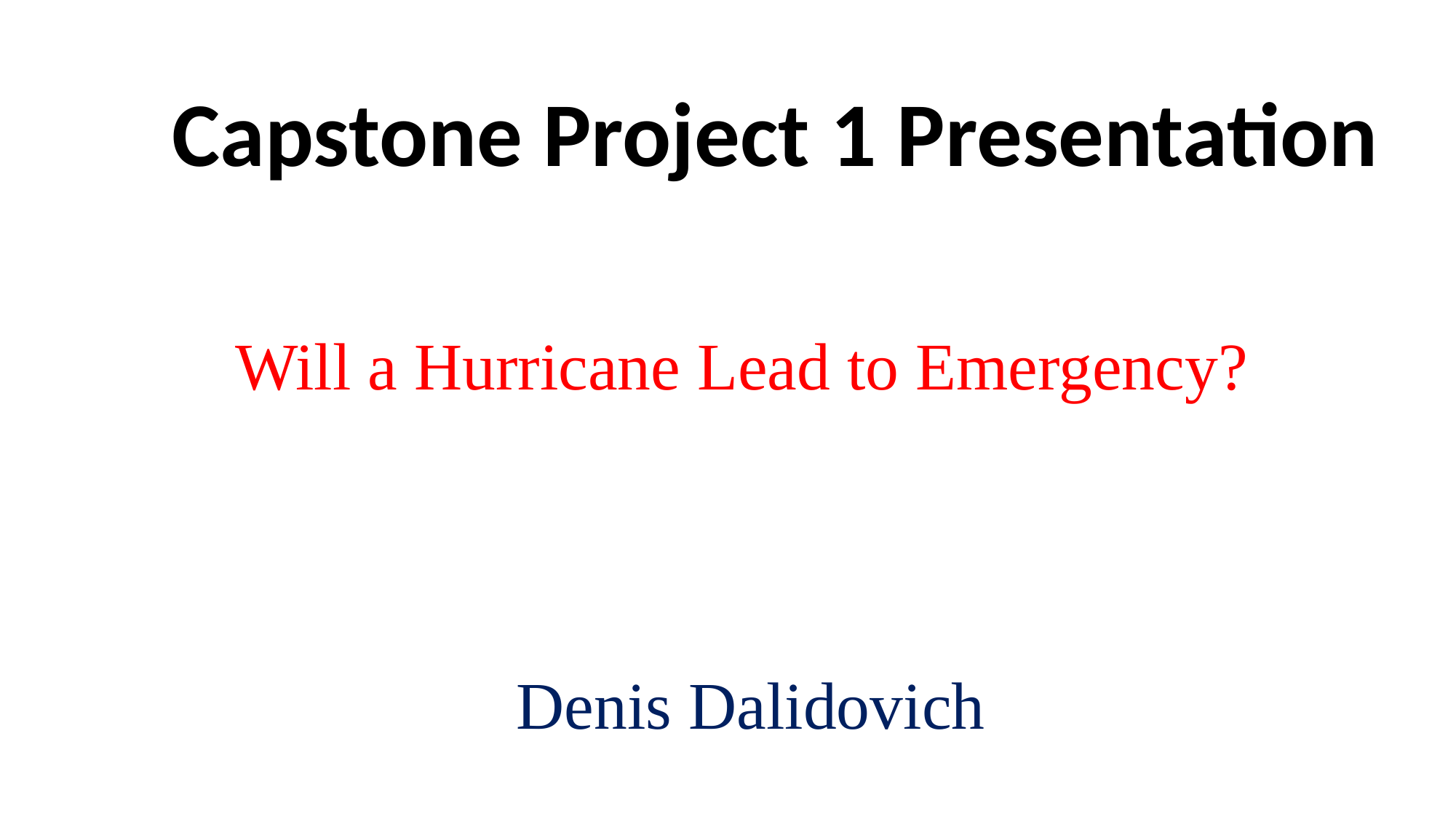

Capstone Project 1 Presentation
Will a Hurricane Lead to Emergency?
Denis Dalidovich